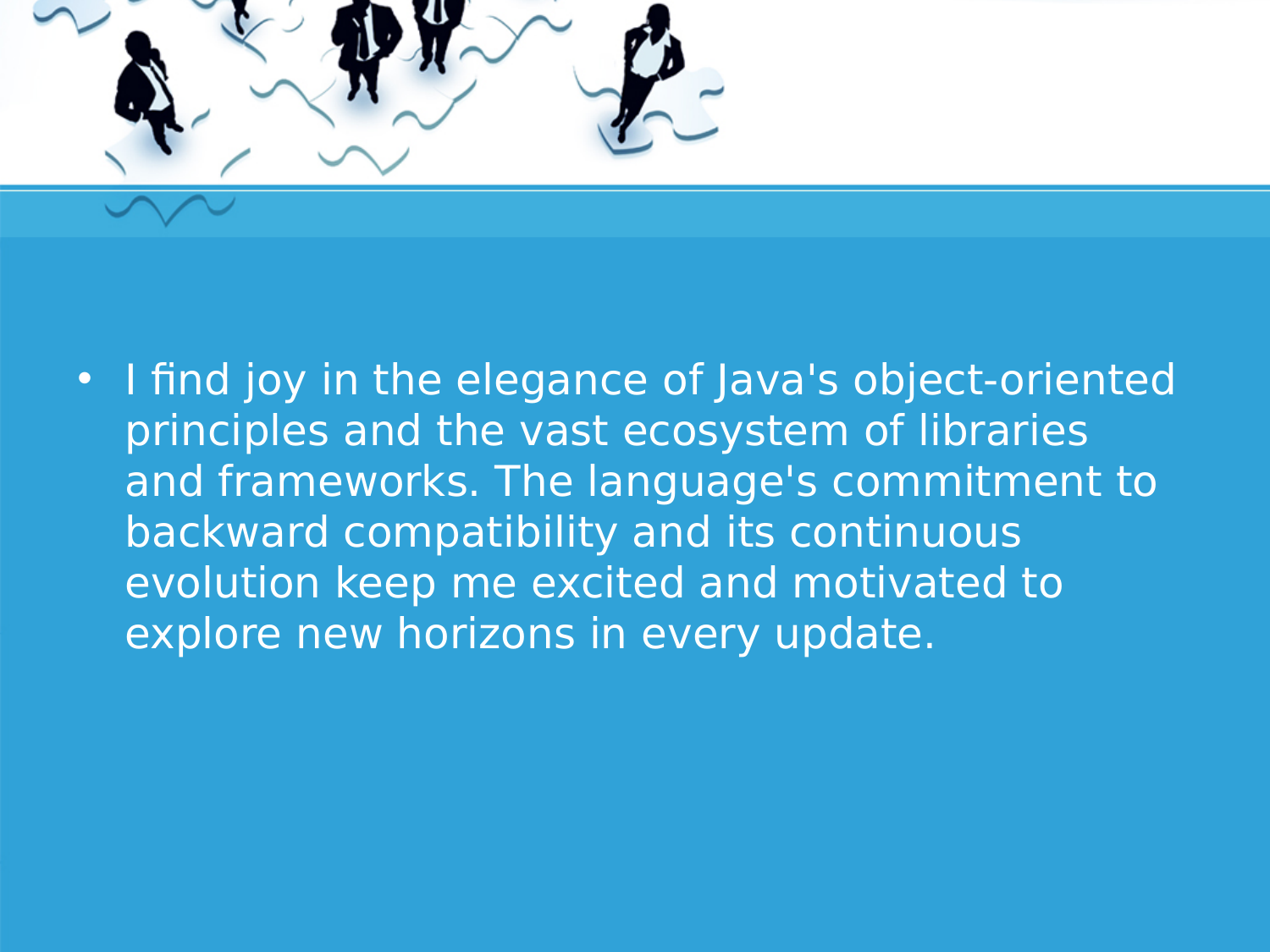

I find joy in the elegance of Java's object-oriented principles and the vast ecosystem of libraries and frameworks. The language's commitment to backward compatibility and its continuous evolution keep me excited and motivated to explore new horizons in every update.